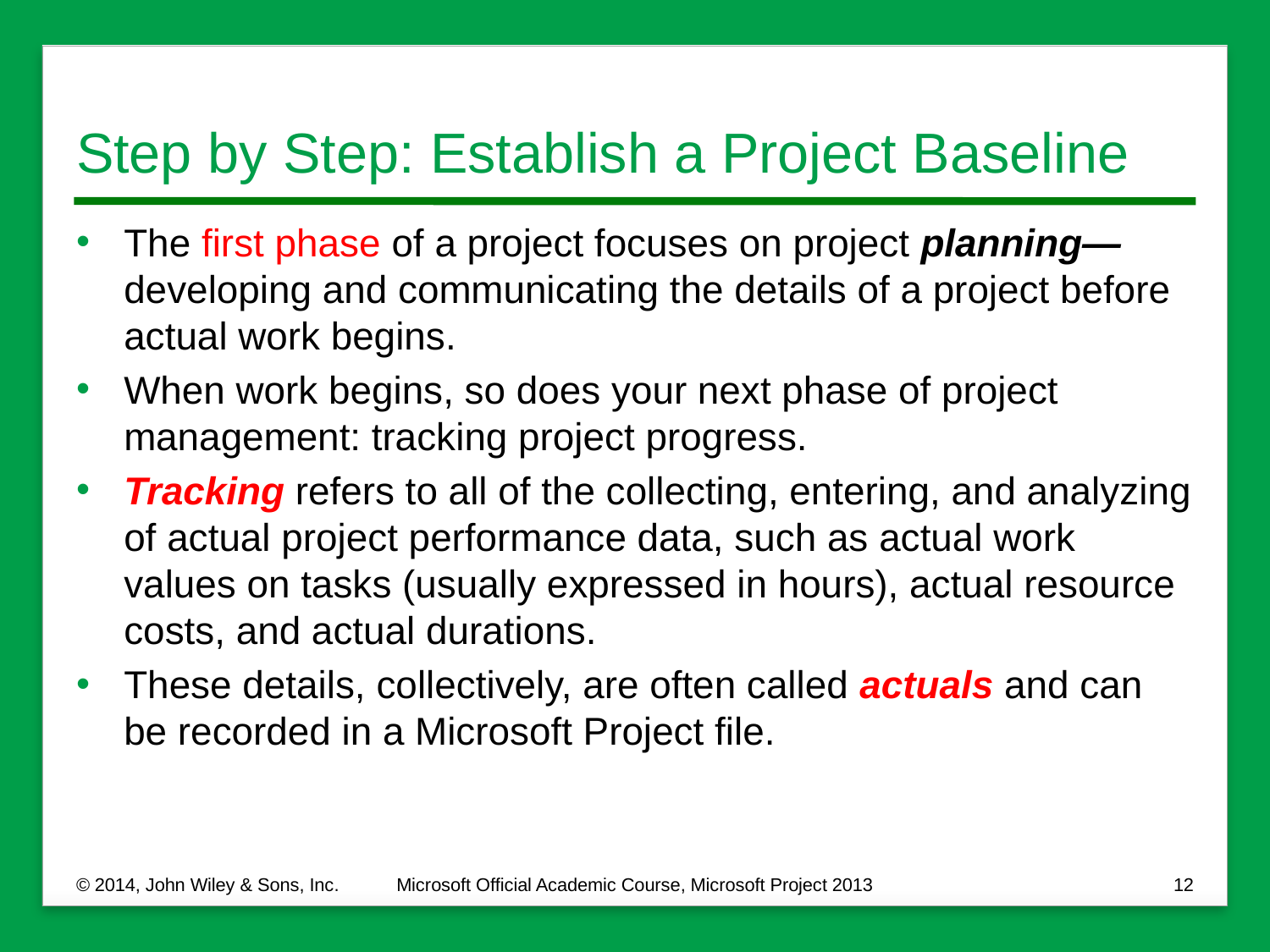

# Step by Step: Establish a Project Baseline
The first phase of a project focuses on project planning—developing and communicating the details of a project before actual work begins.
When work begins, so does your next phase of project management: tracking project progress.
Tracking refers to all of the collecting, entering, and analyzing of actual project performance data, such as actual work values on tasks (usually expressed in hours), actual resource costs, and actual durations.
These details, collectively, are often called actuals and can be recorded in a Microsoft Project file.
© 2014, John Wiley & Sons, Inc.
Microsoft Official Academic Course, Microsoft Project 2013
12